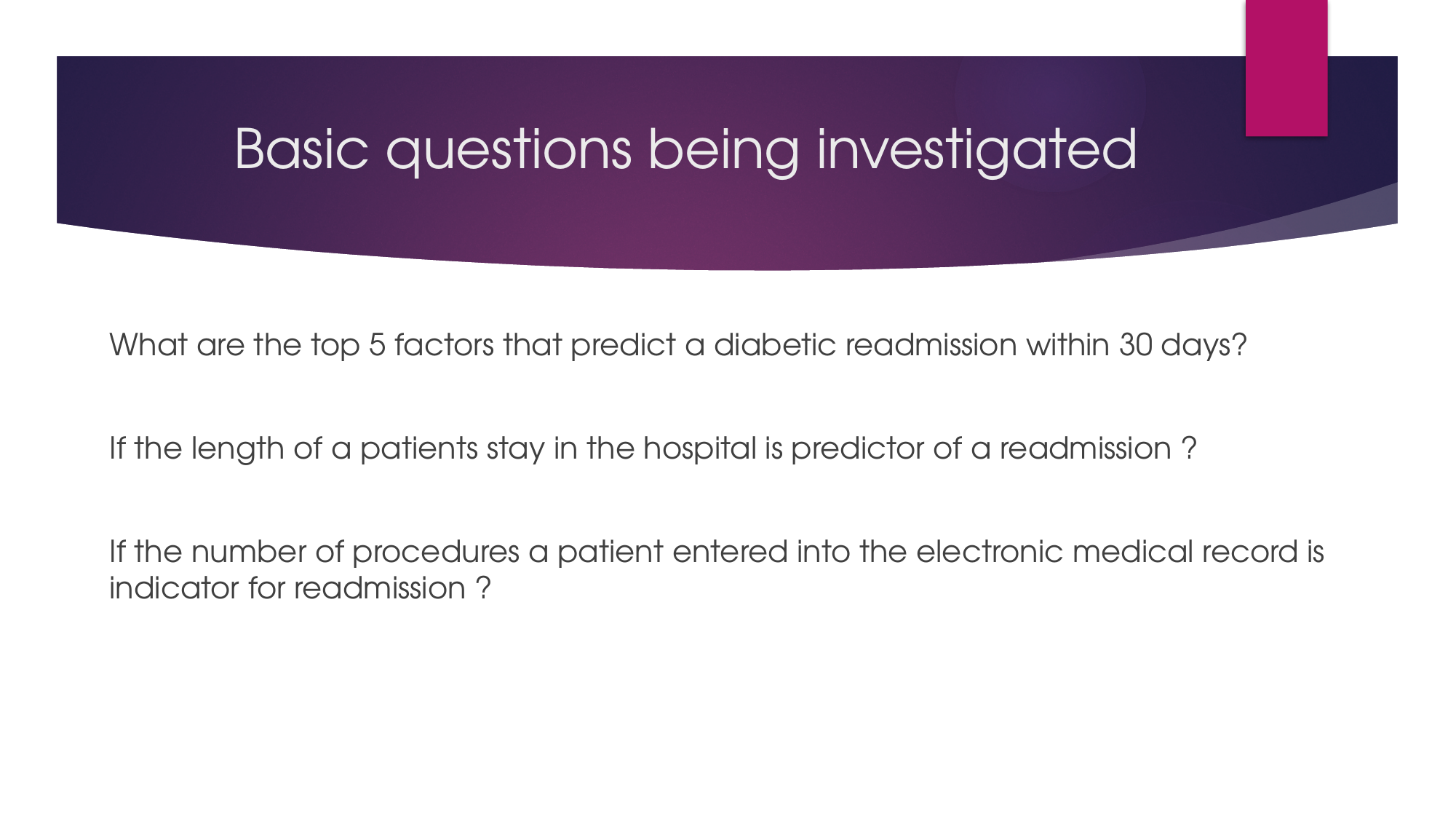

# Basic questions being investigated
What are the top 5 factors that predict a diabetic readmission within 30 days?

If the length of a patients stay in the hospital is predictor of a readmission ?

If the number of procedures a patient entered into the electronic medical record is indicator for readmission ?